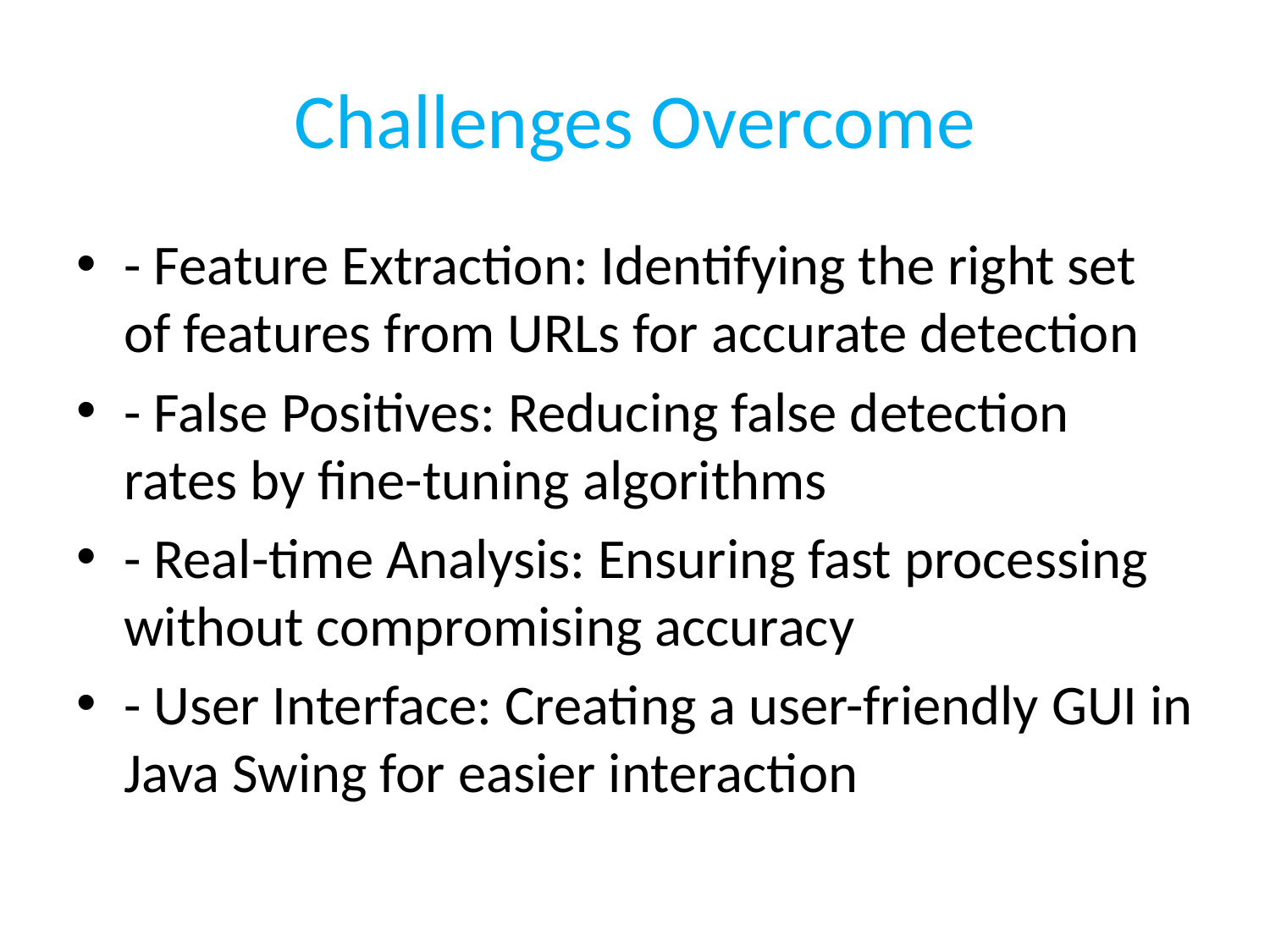

# Challenges Overcome
- Feature Extraction: Identifying the right set of features from URLs for accurate detection
- False Positives: Reducing false detection rates by fine-tuning algorithms
- Real-time Analysis: Ensuring fast processing without compromising accuracy
- User Interface: Creating a user-friendly GUI in Java Swing for easier interaction